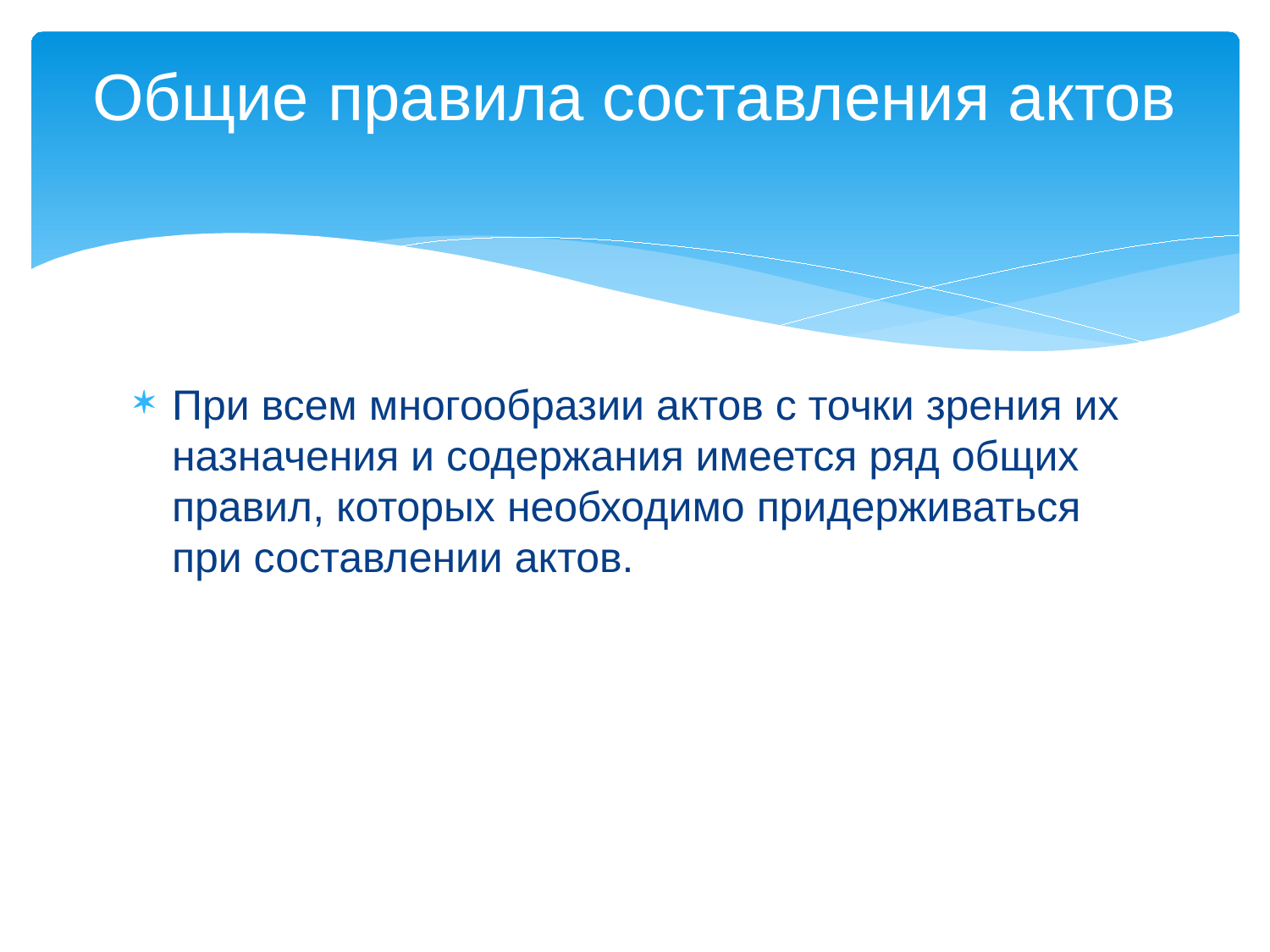

# Общие правила составления актов
При всем многообразии актов с точки зрения их назначения и содержания имеется ряд общих правил, которых необходимо придерживаться при составлении актов.